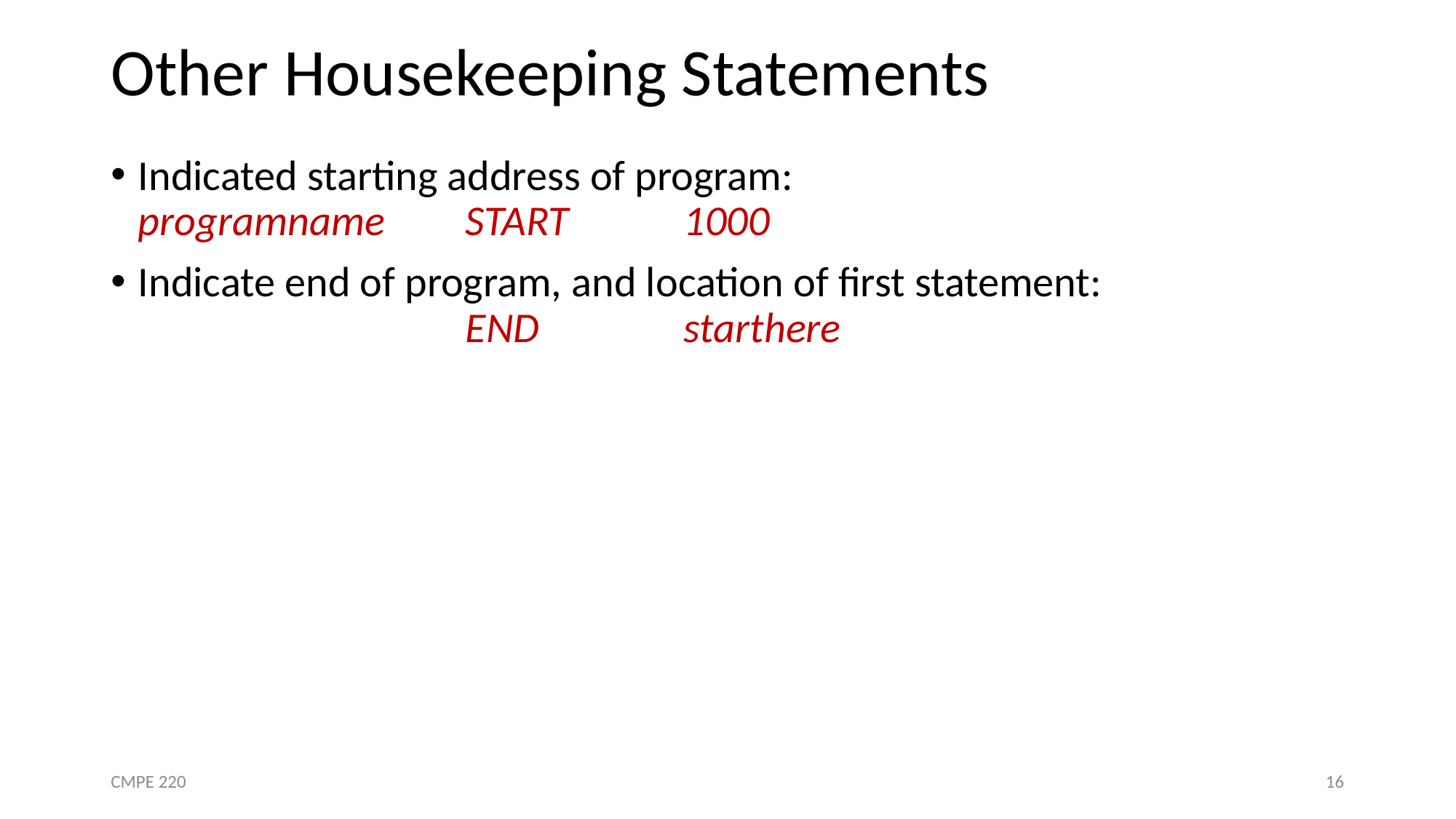

# Other Housekeeping Statements
Indicated starting address of program:
programname	START		1000
Indicate end of program, and location of first statement:
			END		starthere
CMPE 220
16